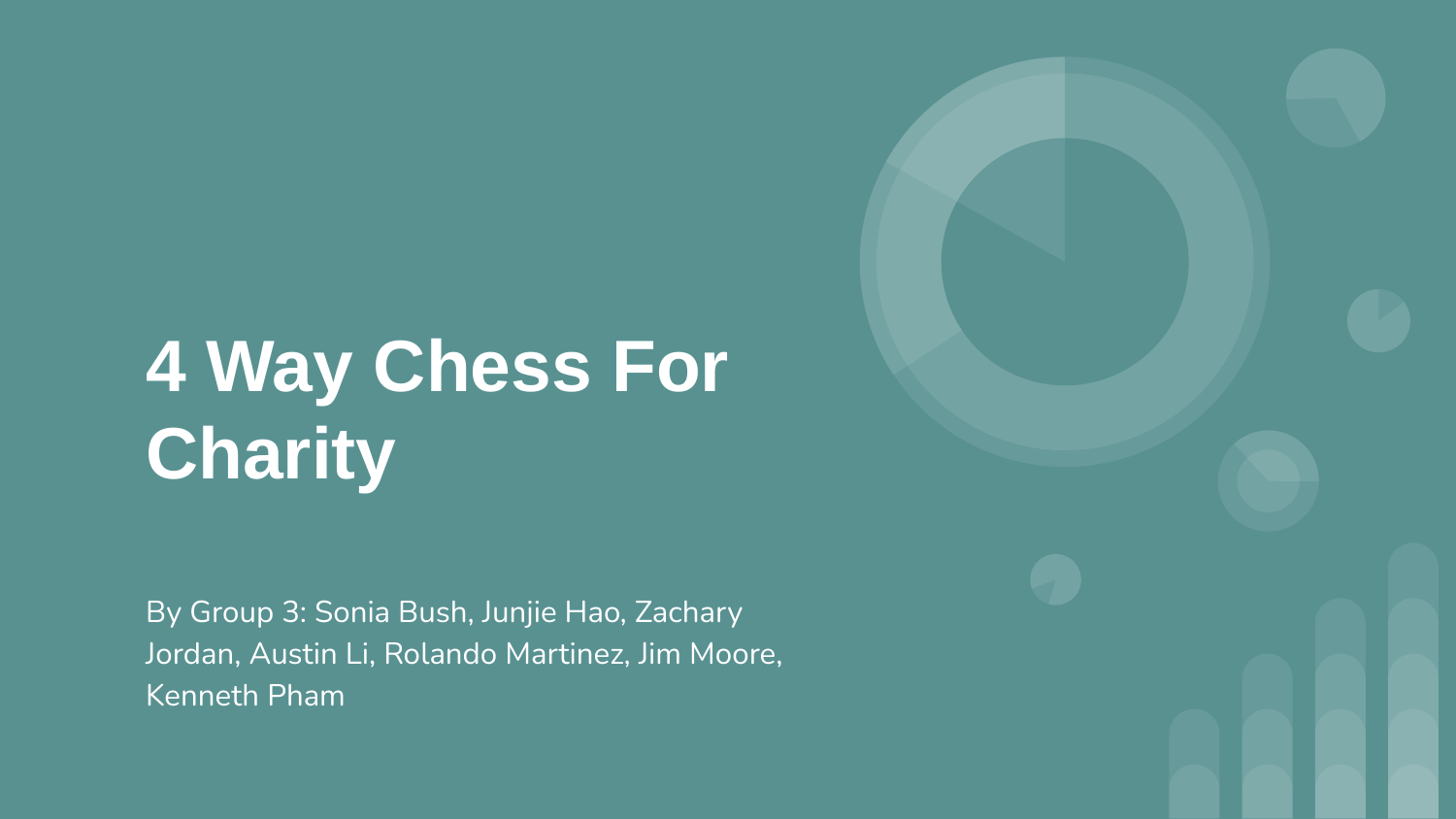

# 4 Way Chess For Charity
By Group 3: Sonia Bush, Junjie Hao, Zachary Jordan, Austin Li, Rolando Martinez, Jim Moore, Kenneth Pham